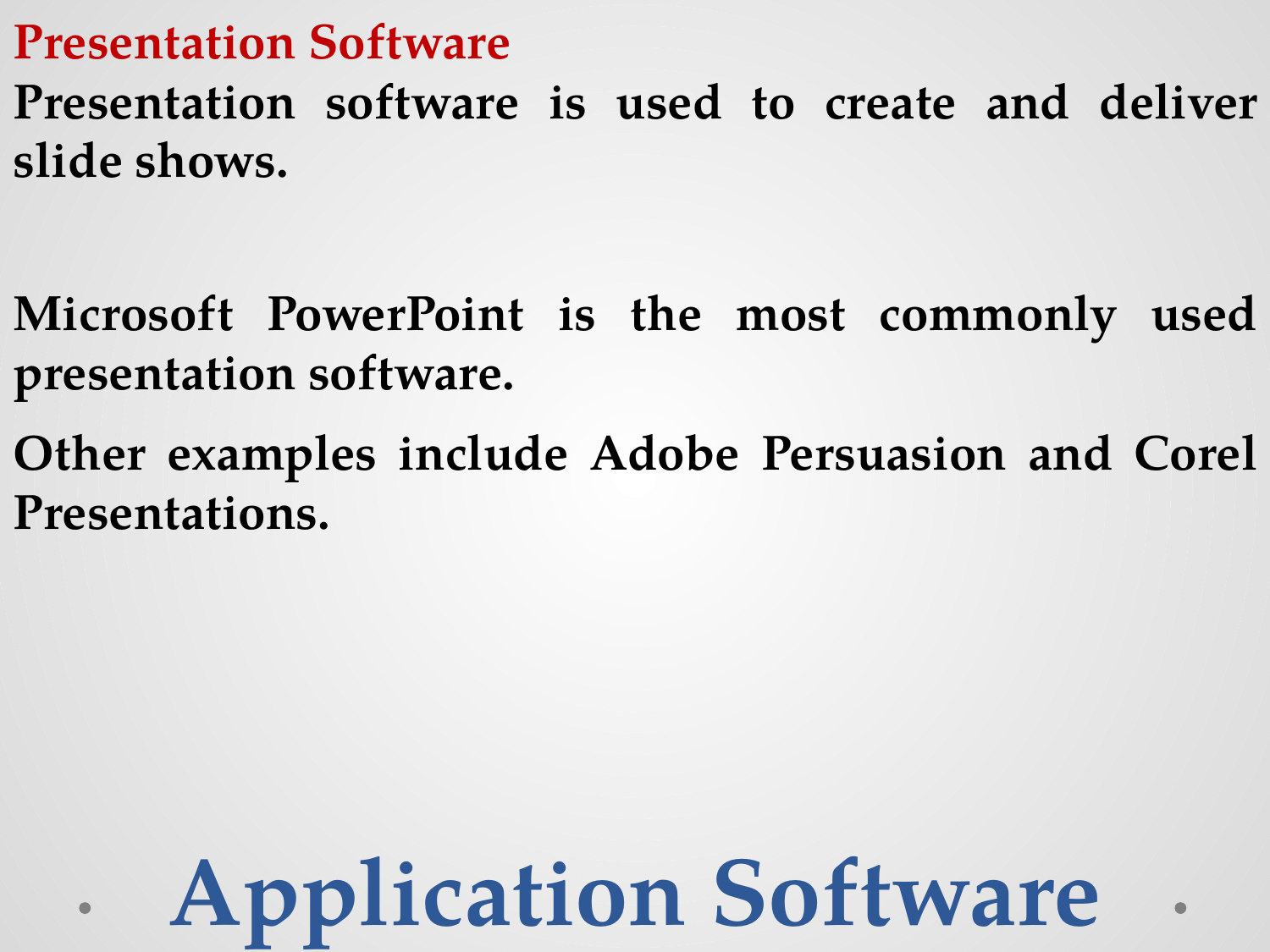

Presentation Software
Presentation software is used to create and deliver slide shows.
Microsoft PowerPoint is the most commonly used presentation software.
Other examples include Adobe Persuasion and Corel Presentations.
Application Software